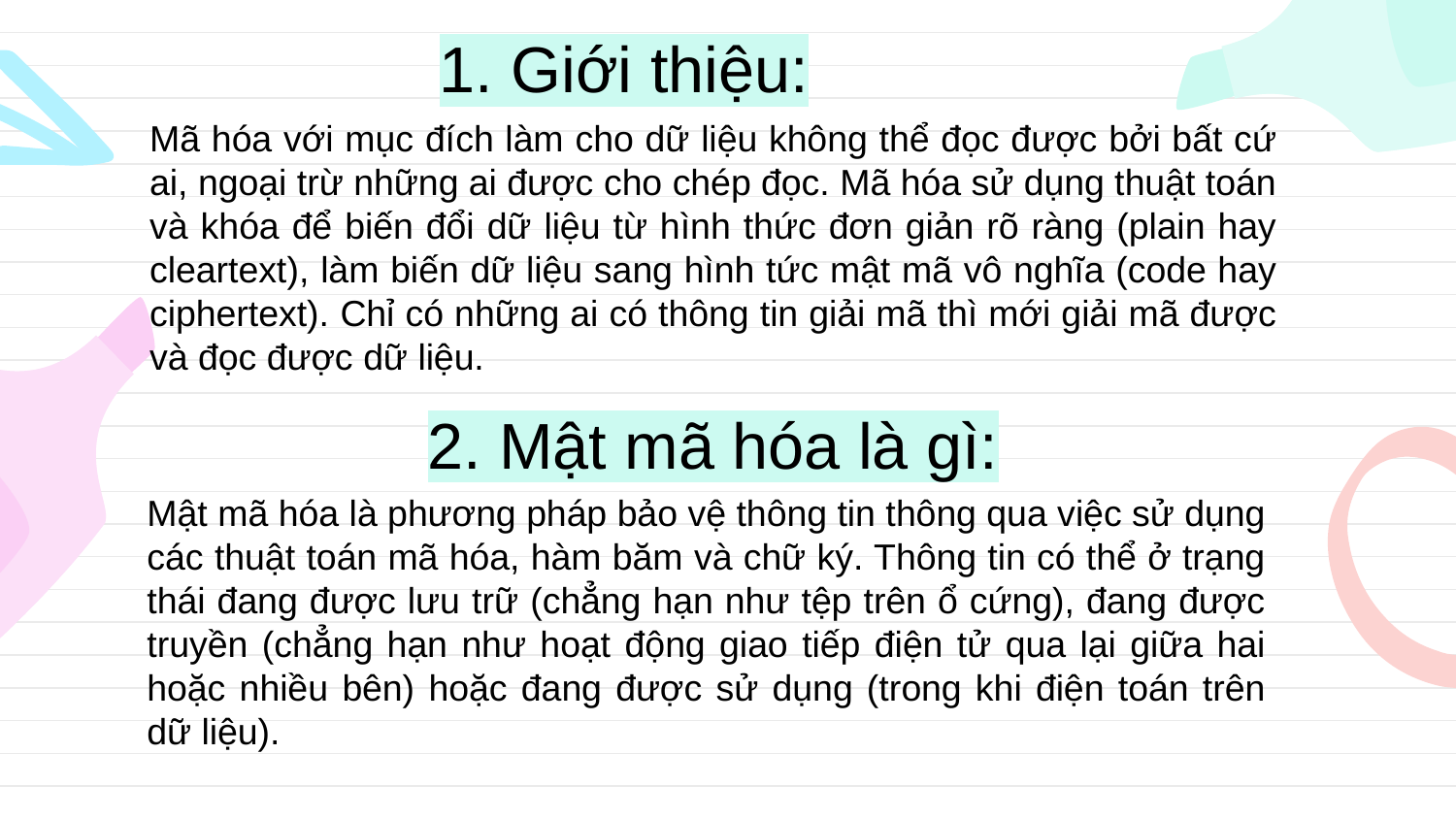

# 1. Giới thiệu:

Mã hóa với mục đích làm cho dữ liệu không thể đọc được bởi bất cứ ai, ngoại trừ những ai được cho chép đọc. Mã hóa sử dụng thuật toán và khóa để biến đổi dữ liệu từ hình thức đơn giản rõ ràng (plain hay cleartext), làm biến dữ liệu sang hình tức mật mã vô nghĩa (code hay ciphertext). Chỉ có những ai có thông tin giải mã thì mới giải mã được và đọc được dữ liệu.
2. Mật mã hóa là gì:
Mật mã hóa là phương pháp bảo vệ thông tin thông qua việc sử dụng các thuật toán mã hóa, hàm băm và chữ ký. Thông tin có thể ở trạng thái đang được lưu trữ (chẳng hạn như tệp trên ổ cứng), đang được truyền (chẳng hạn như hoạt động giao tiếp điện tử qua lại giữa hai hoặc nhiều bên) hoặc đang được sử dụng (trong khi điện toán trên dữ liệu).